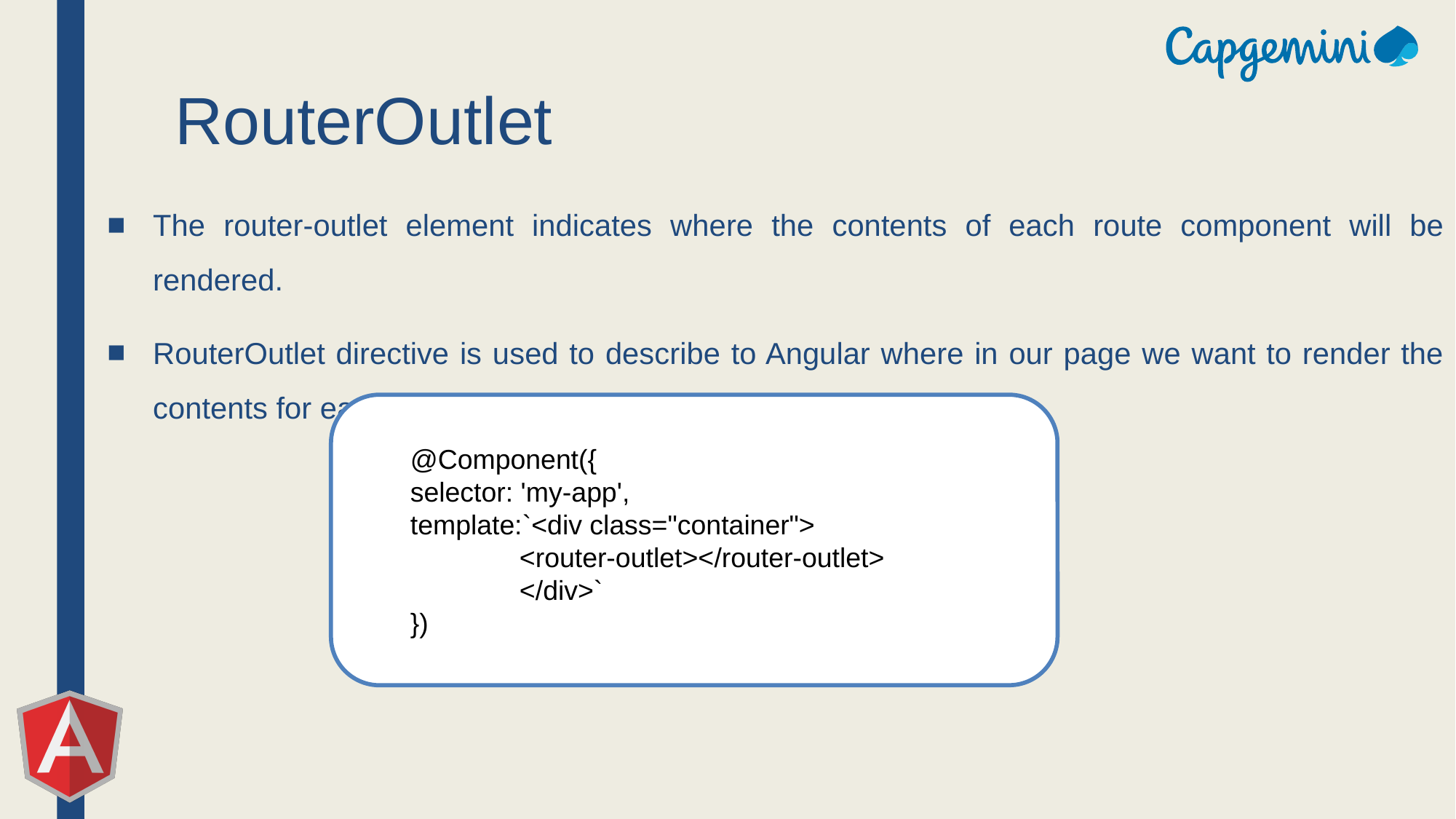

# RouterOutlet
The router-outlet element indicates where the contents of each route component will be rendered.
RouterOutlet directive is used to describe to Angular where in our page we want to render the contents for each route
@Component({
selector: 'my-app',
template:`<div class="container">
	<router-outlet></router-outlet>
	</div>`
})